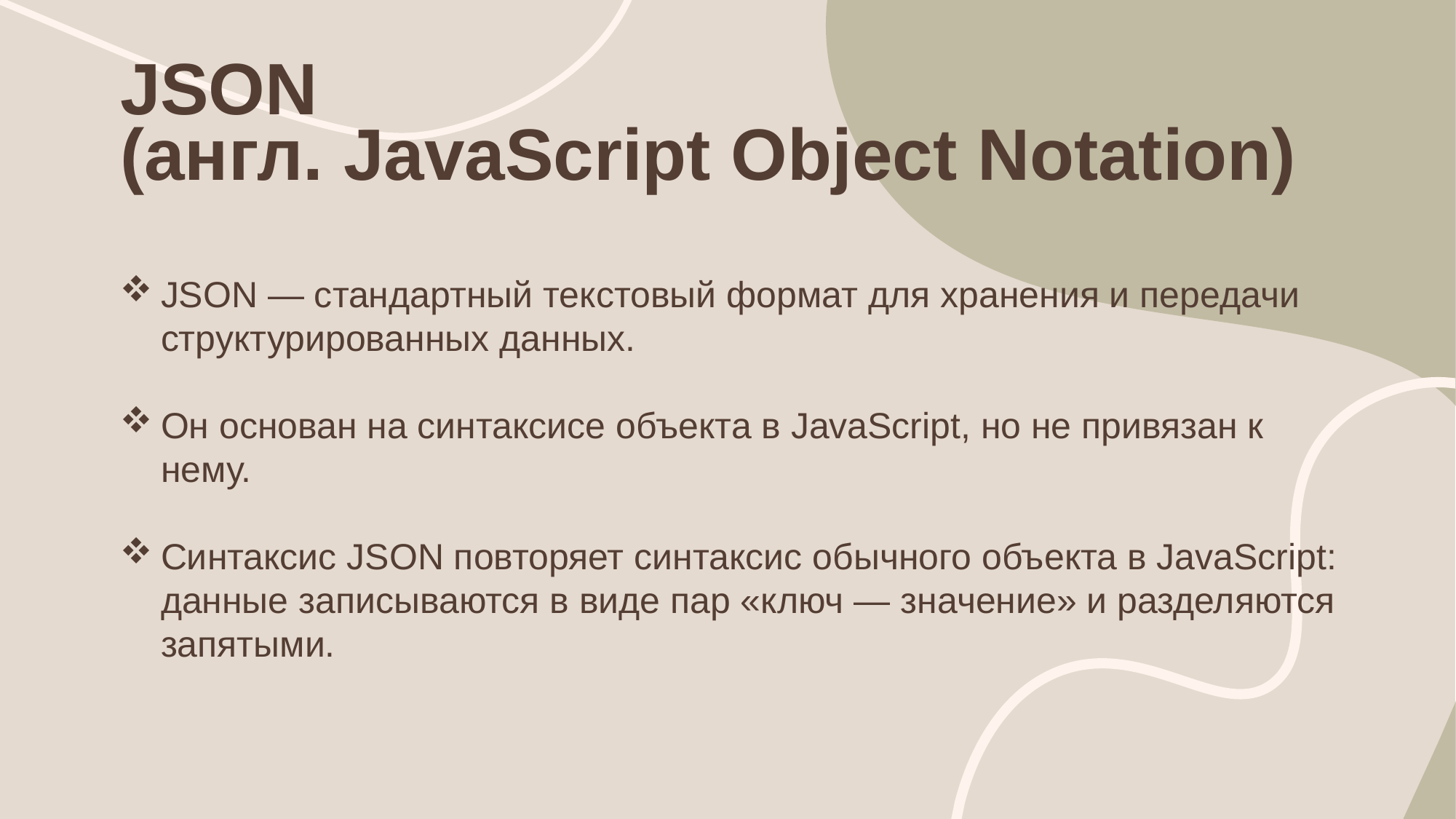

JSON
(англ. JavaScript Object Notation)
JSON — стандартный текстовый формат для хранения и передачи структурированных данных.

Он основан на синтаксисе объекта в JavaScript, но не привязан к нему.

Синтаксис JSON повторяет синтаксис обычного объекта в JavaScript: данные записываются в виде пар «ключ — значение» и разделяются запятыми.